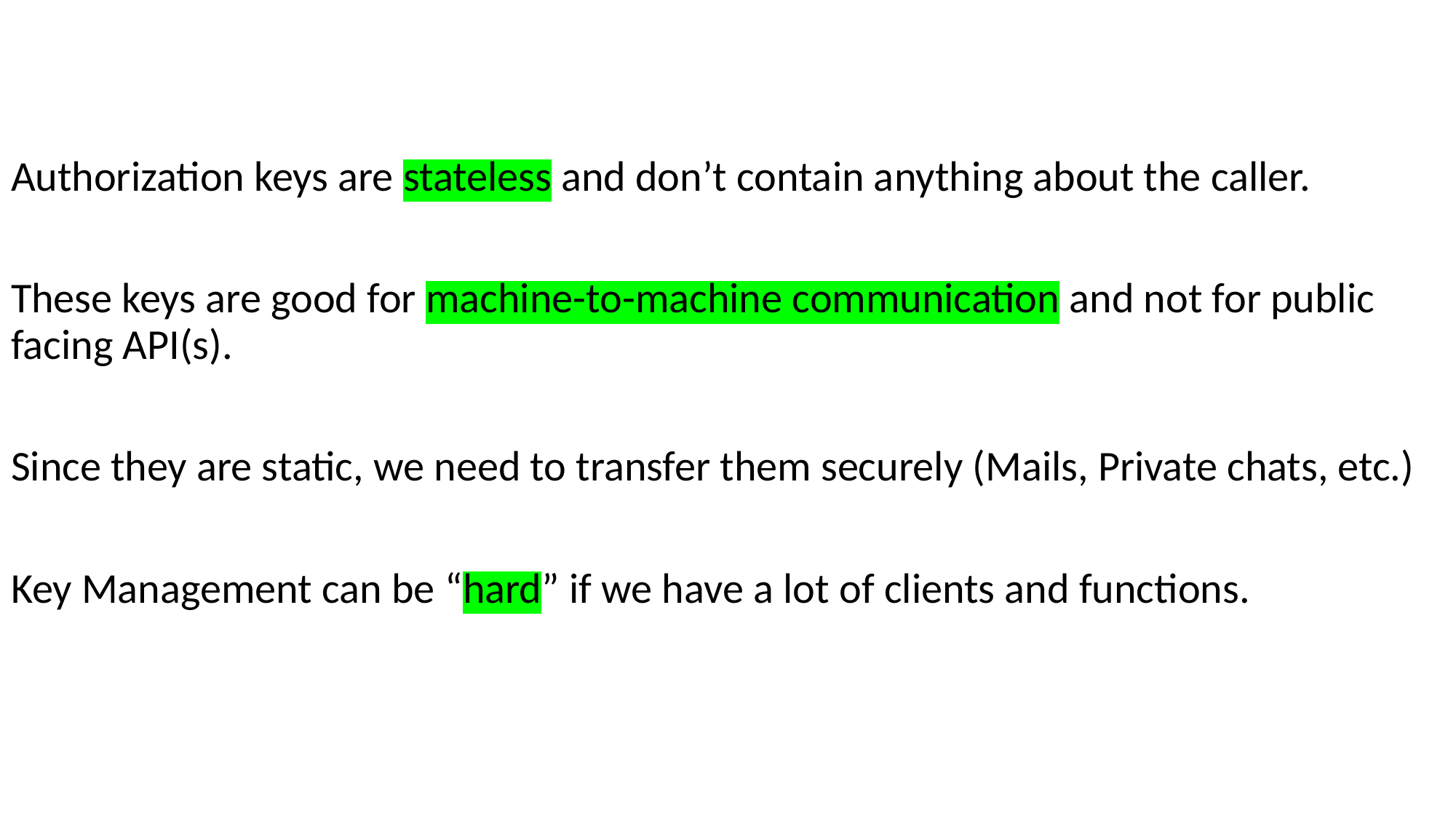

Authorization keys are stateless and don’t contain anything about the caller.

These keys are good for machine-to-machine communication and not for public facing API(s).

Since they are static, we need to transfer them securely (Mails, Private chats, etc.)

Key Management can be “hard” if we have a lot of clients and functions.